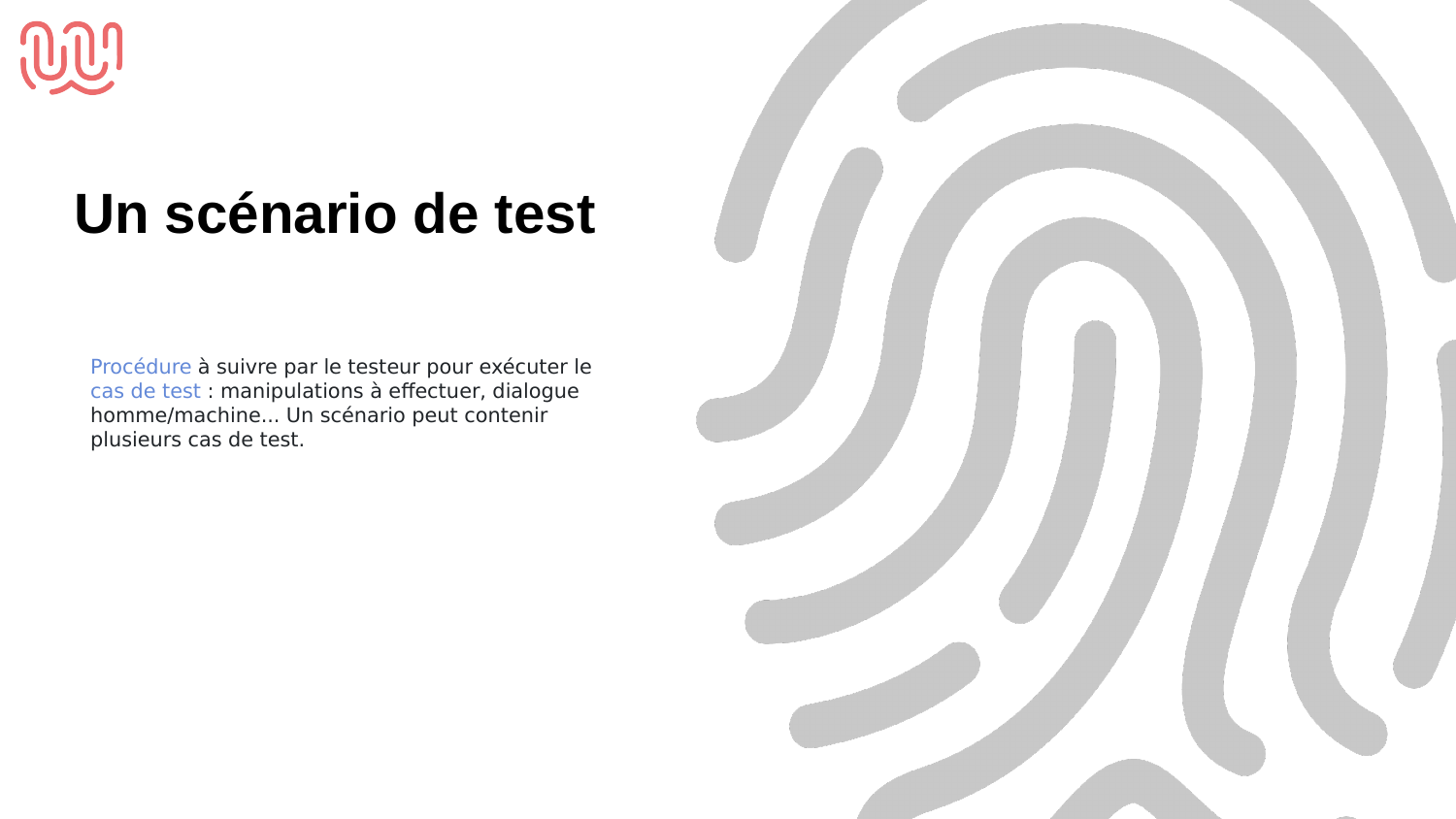

Un scénario de test
Procédure à suivre par le testeur pour exécuter le cas de test : manipulations à effectuer, dialogue homme/machine... Un scénario peut contenir plusieurs cas de test.